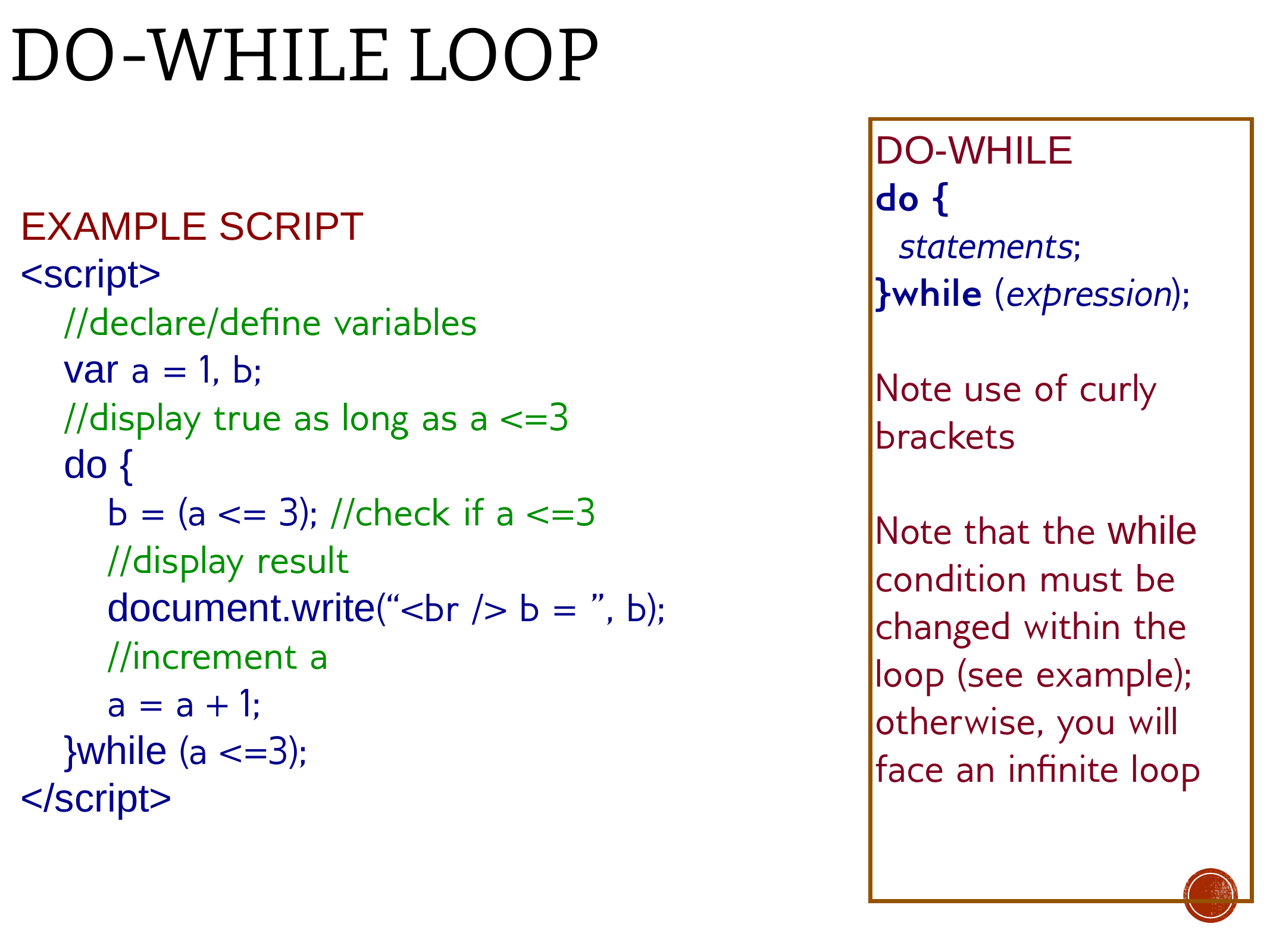

# do-while loop
DO-WHILE
do {
statements;
}while (expression);

Note use of curly brackets

Note that the while condition must be changed within the loop (see example); otherwise, you will face an infinite loop
EXAMPLE SCRIPT
<script>
//declare/define variables
var a = 1, b;
//display true as long as a <=3
do {
b = (a <= 3); //check if a <=3
//display result
document.write(“<br /> b = ”, b);
//increment a
a = a + 1;
}while (a <=3);
</script>